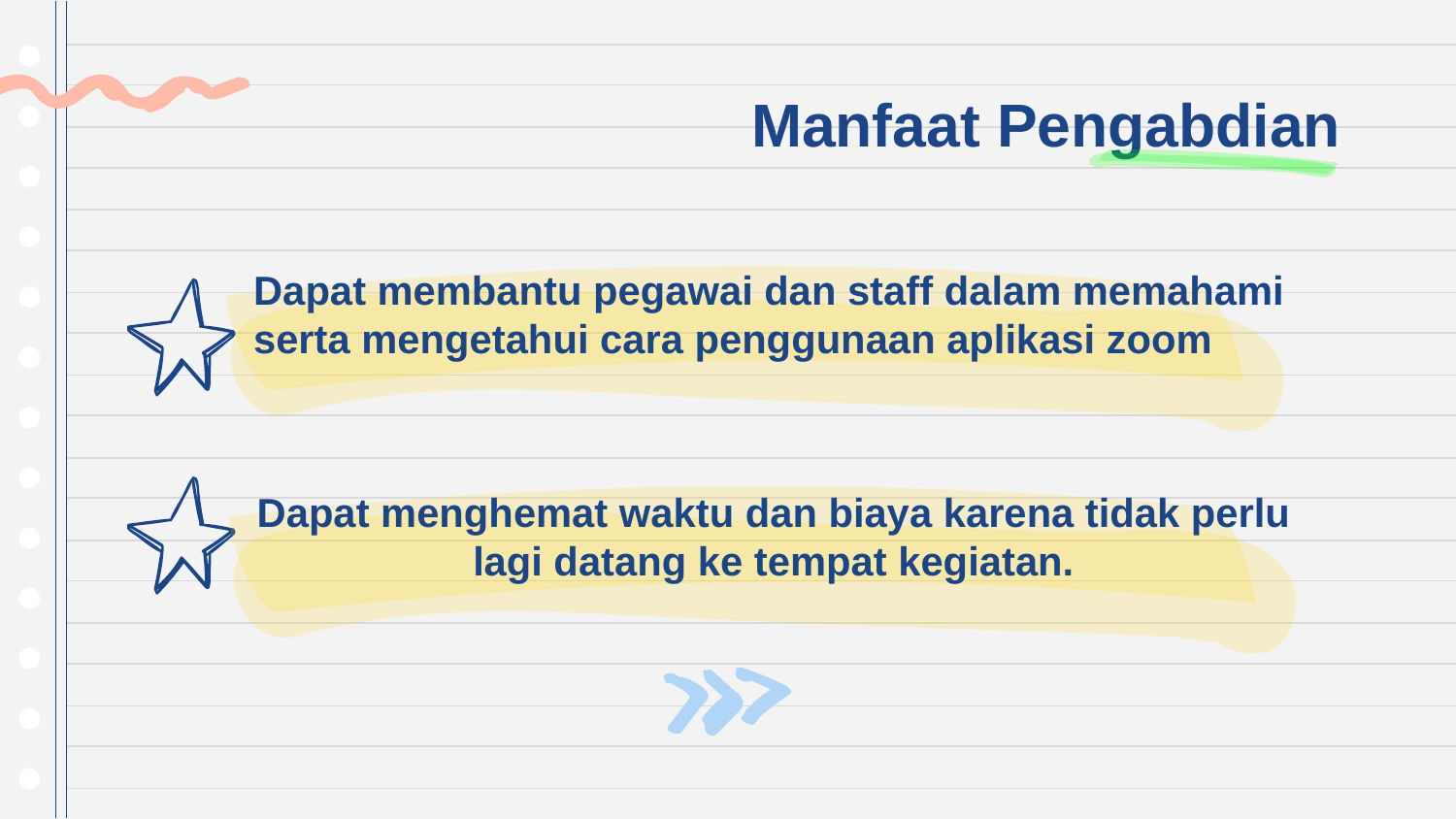

# Manfaat Pengabdian

Dapat membantu pegawai dan staff dalam memahami serta mengetahui cara penggunaan aplikasi zoom

Dapat menghemat waktu dan biaya karena tidak perlu lagi datang ke tempat kegiatan.